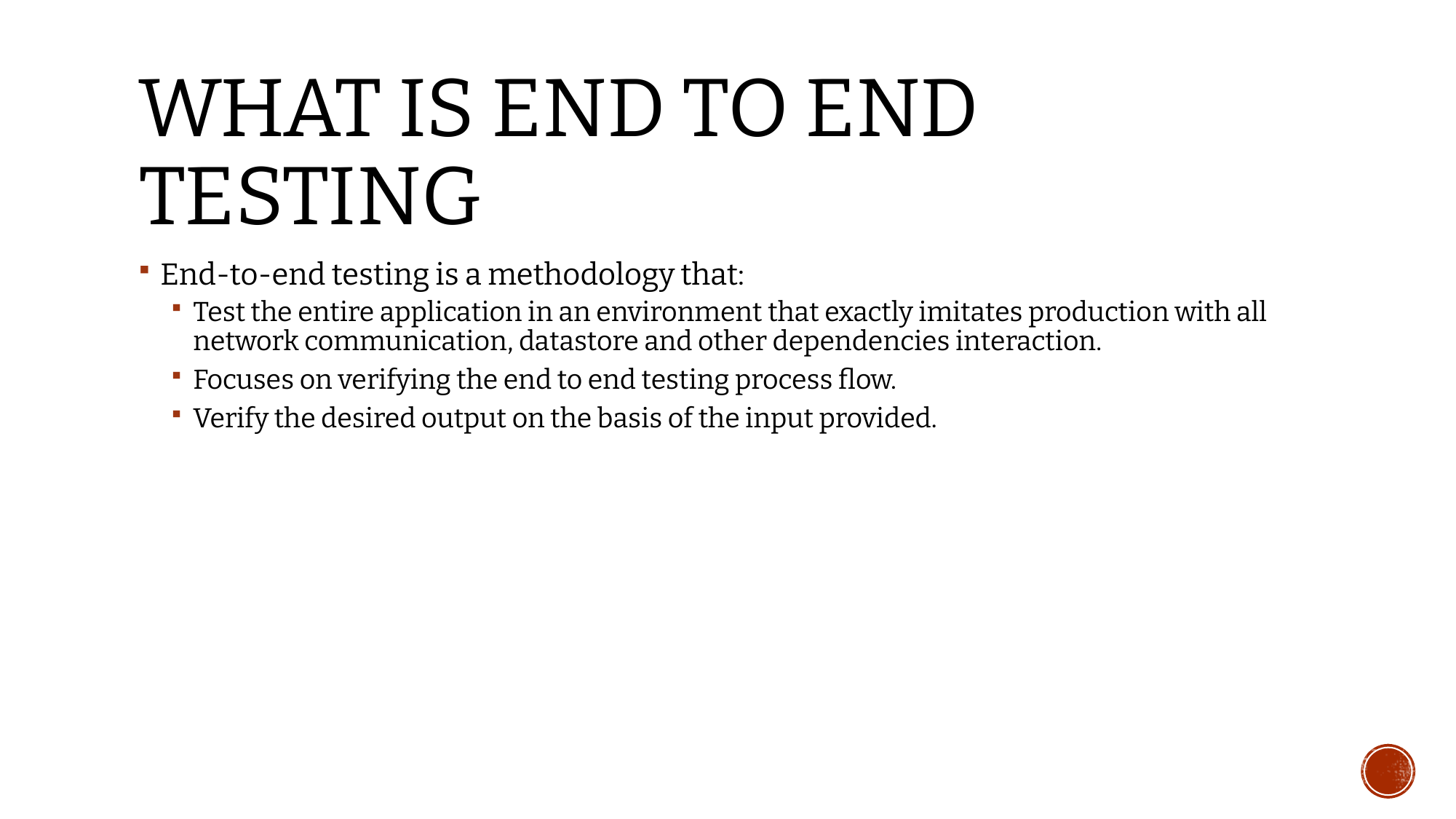

# What is end to end testing
End-to-end testing is a methodology that:
Test the entire application in an environment that exactly imitates production with all network communication, datastore and other dependencies interaction.
Focuses on verifying the end to end testing process flow.
Verify the desired output on the basis of the input provided.